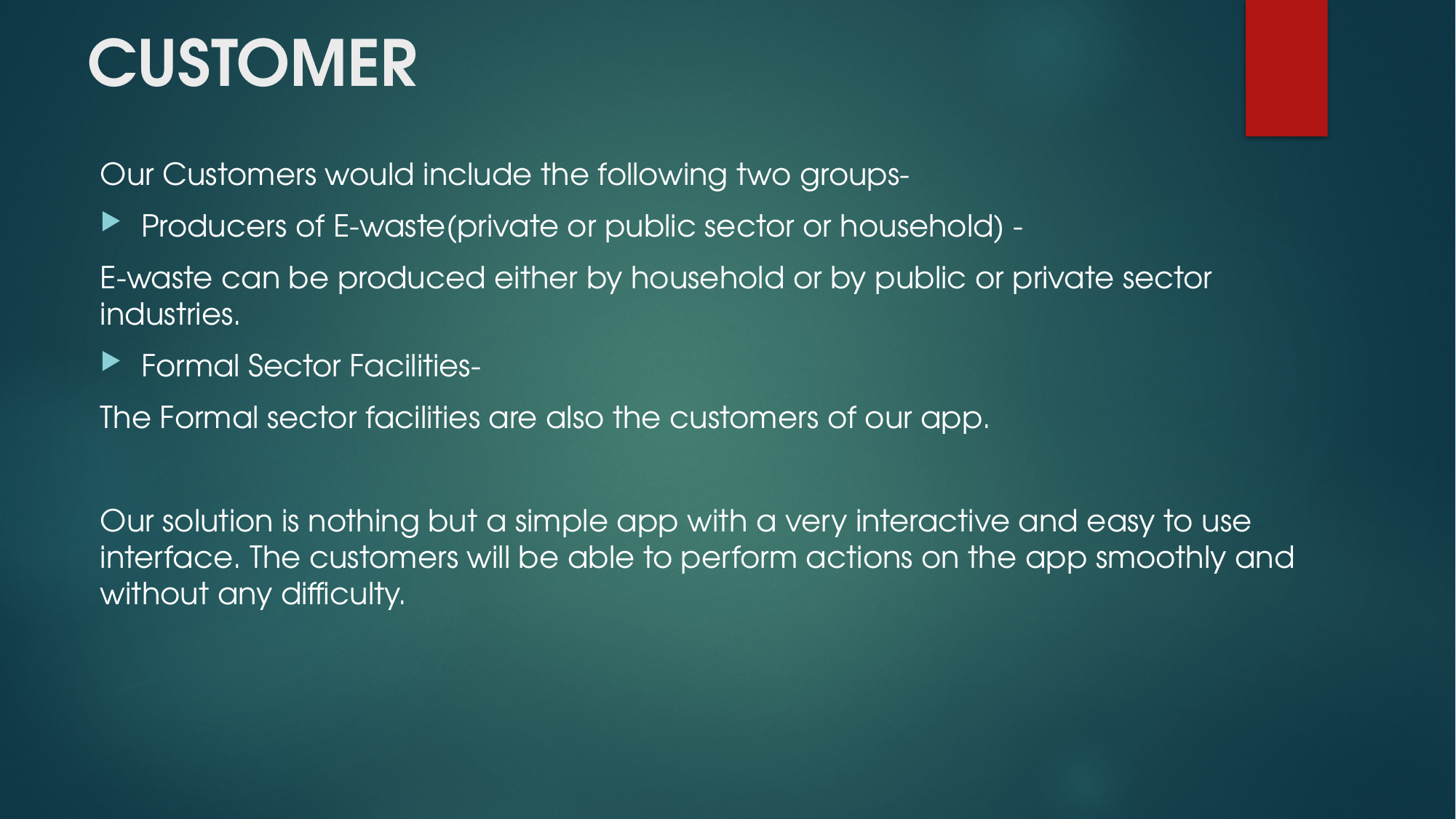

# CUSTOMER
Our Customers would include the following two groups-
Producers of E-waste(private or public sector or household) -
E-waste can be produced either by household or by public or private sector industries.
Formal Sector Facilities-
The Formal sector facilities are also the customers of our app.

Our solution is nothing but a simple app with a very interactive and easy to use interface. The customers will be able to perform actions on the app smoothly and without any difficulty.